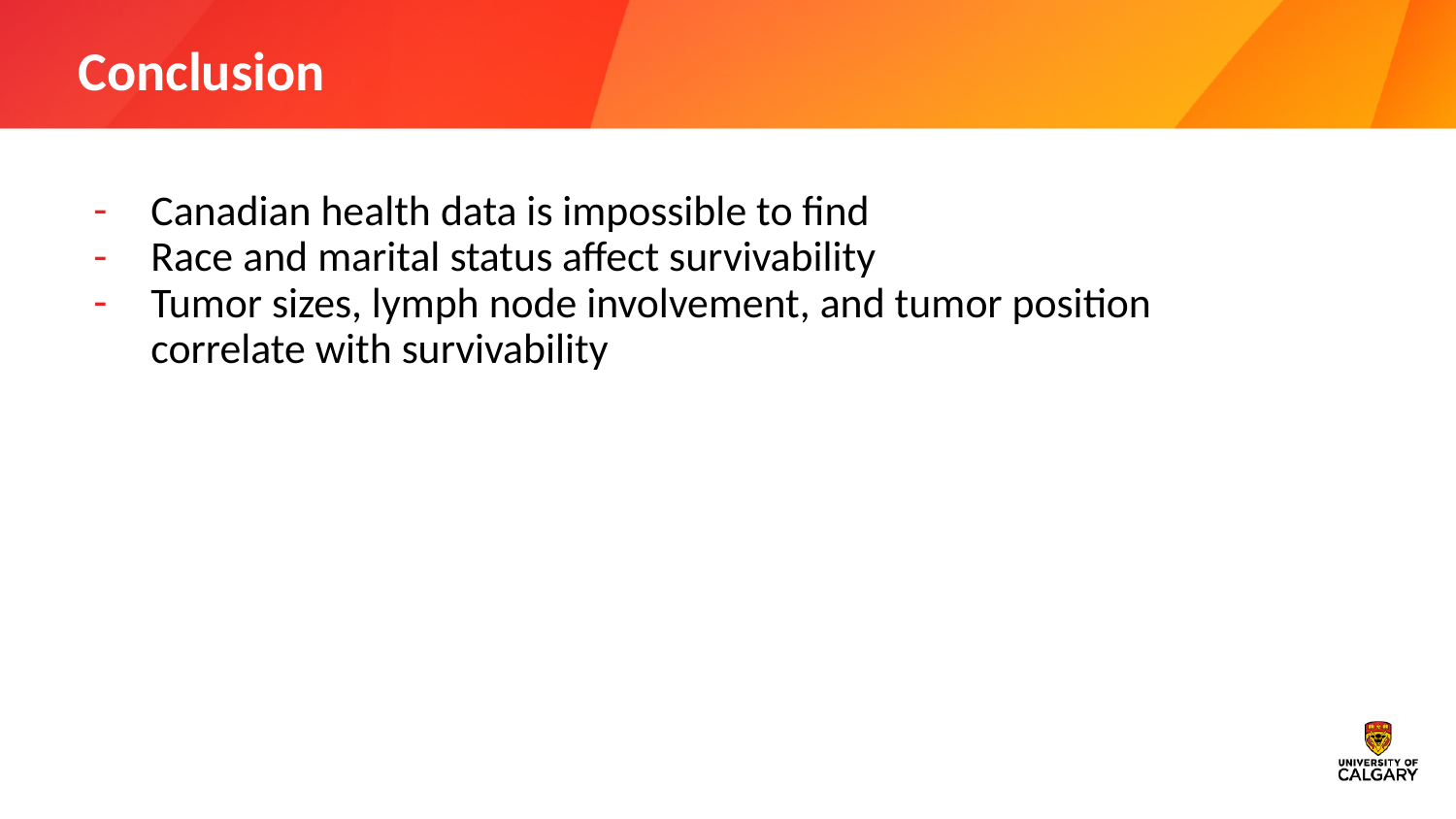

# Conclusion
Canadian health data is impossible to find
Race and marital status affect survivability
Tumor sizes, lymph node involvement, and tumor position correlate with survivability